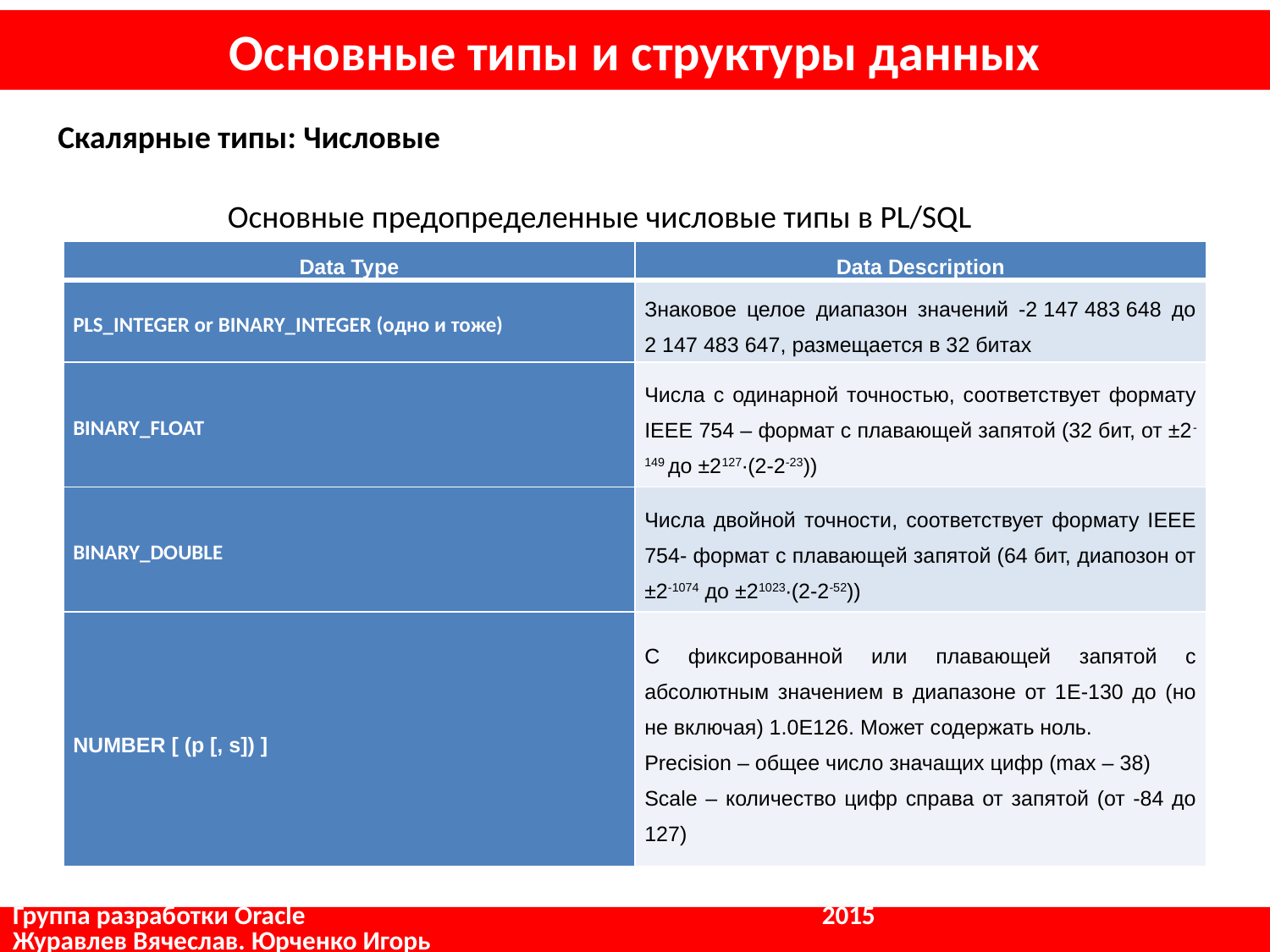

# Основные типы и структуры данных
Скалярные типы: Числовые
Основные предопределенные числовые типы в PL/SQL
| Data Type | Data Description |
| --- | --- |
| PLS\_INTEGER or BINARY\_INTEGER (одно и тоже) | Знаковое целое диапазон значений -2 147 483 648 до 2 147 483 647, размещается в 32 битах |
| BINARY\_FLOAT | Числа с одинарной точностью, соответствует формату IEEE 754 – формат с плавающей запятой (32 бит, от ±2-149 до ±2127∙(2-2-23)) |
| BINARY\_DOUBLE | Числа двойной точности, соответствует формату IEEE 754- формат с плавающей запятой (64 бит, диапозон от ±2-1074 до ±21023∙(2-2-52)) |
| NUMBER [ (p [, s]) ] | С фиксированной или плавающей запятой с абсолютным значением в диапазоне от 1E-130 до (но не включая) 1.0E126. Может содержать ноль. Precision – общее число значащих цифр (max – 38) Scale – количество цифр справа от запятой (от -84 до 127) |
Группа разработки Oracle				        2015			          Журавлев Вячеслав. Юрченко Игорь